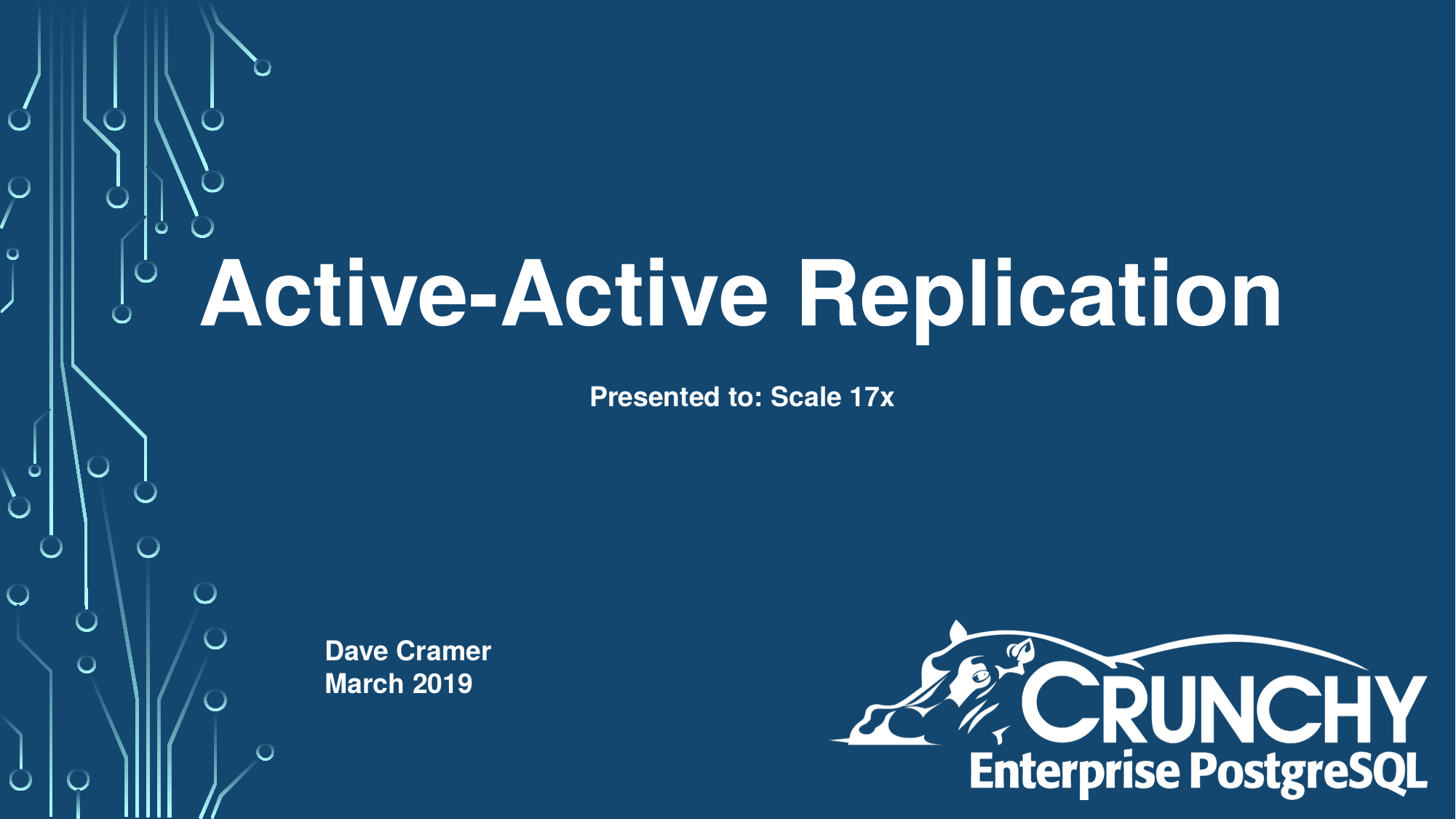

# Active-Active Replication
Presented to: Scale 17x
Dave Cramer
March 2019